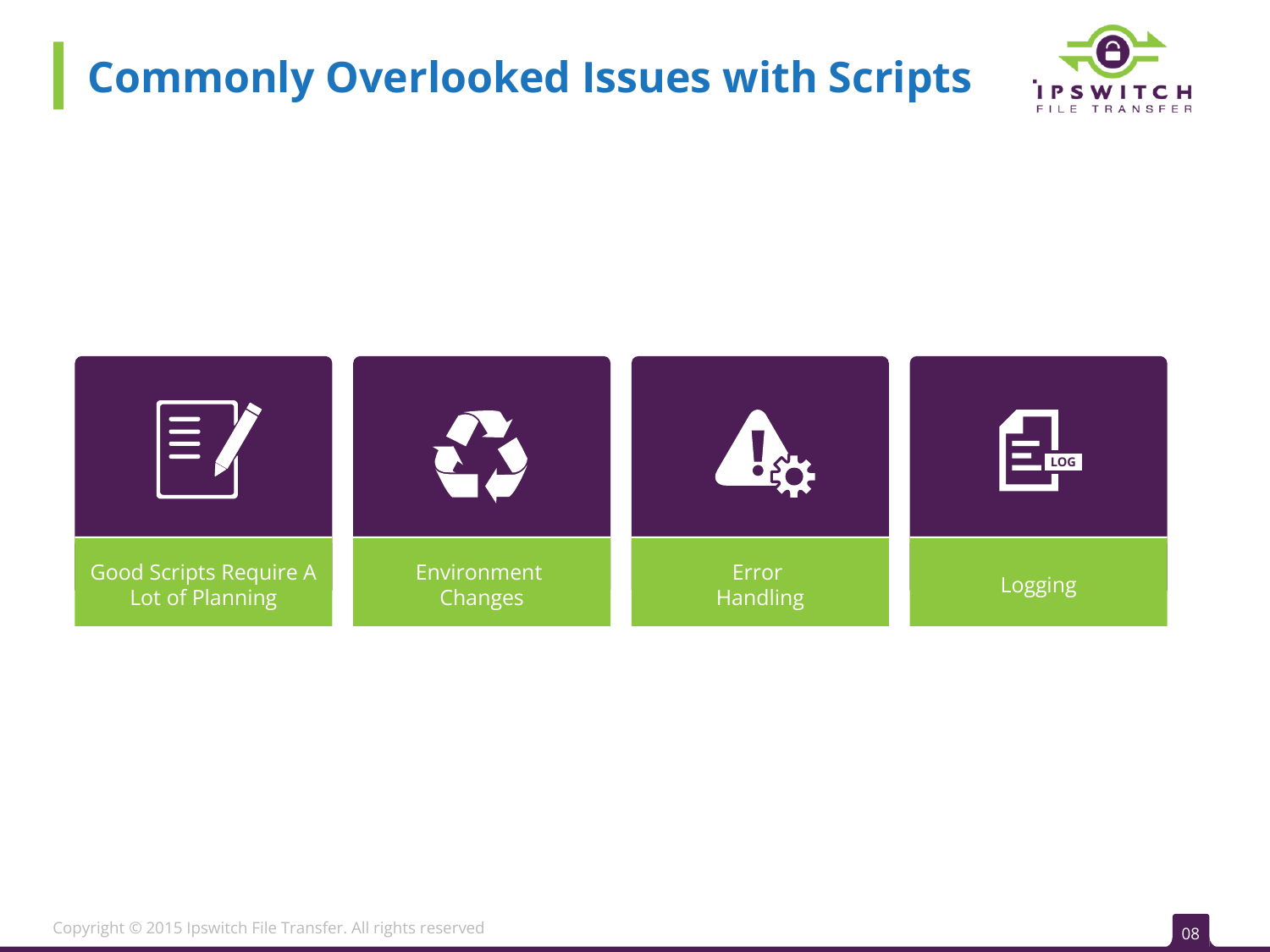

Commonly Overlooked Issues with Scripts

LOG

Good Scripts Require A Lot of Planning
Environment
Changes
Error
Handling
Logging
Copyright © 2015 Ipswitch File Transfer. All rights reserved
08